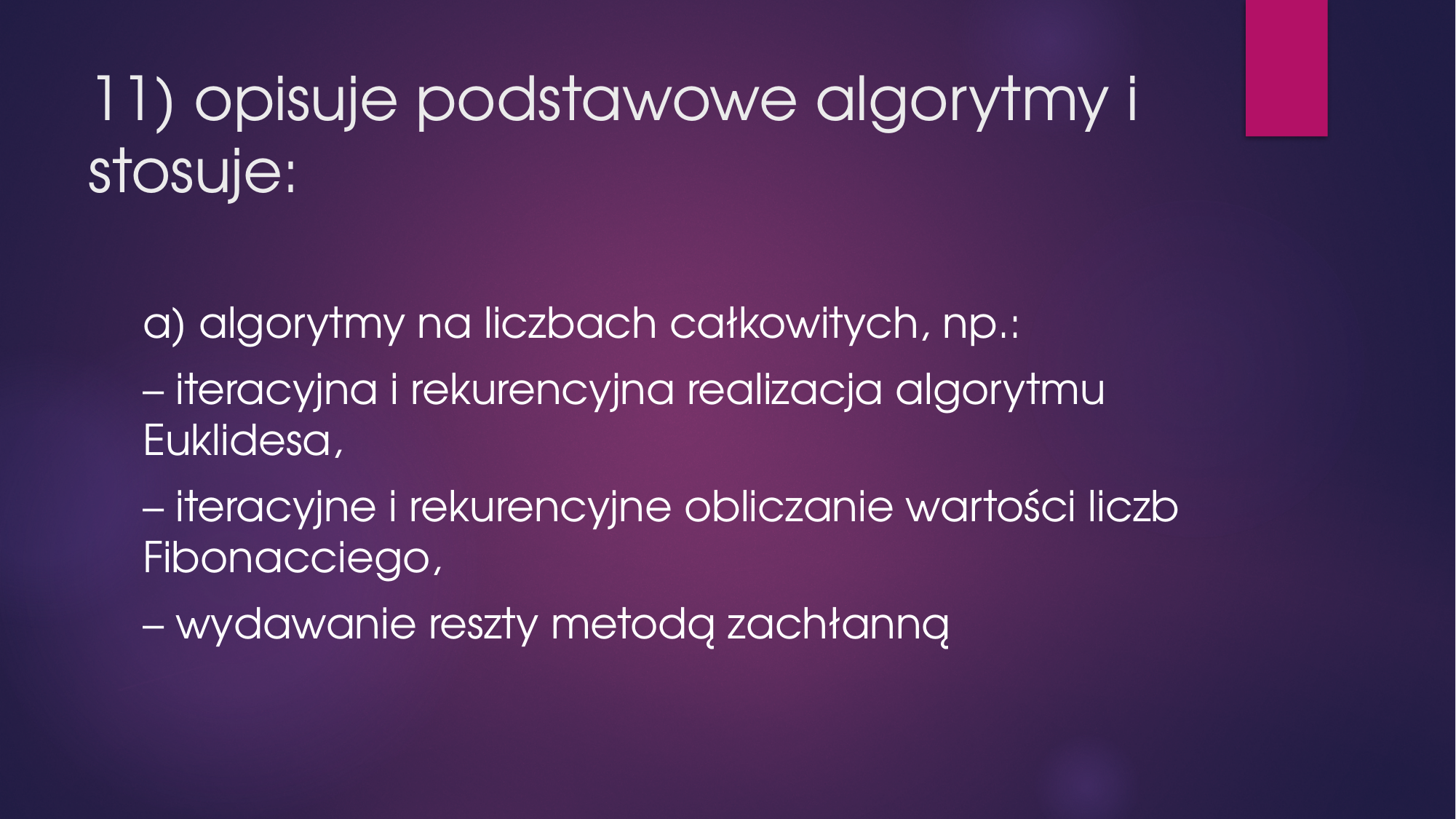

# 11) opisuje podstawowe algorytmy i stosuje:
a) algorytmy na liczbach całkowitych, np.:
– iteracyjna i rekurencyjna realizacja algorytmu Euklidesa,
– iteracyjne i rekurencyjne obliczanie wartości liczb Fibonacciego,
– wydawanie reszty metodą zachłanną